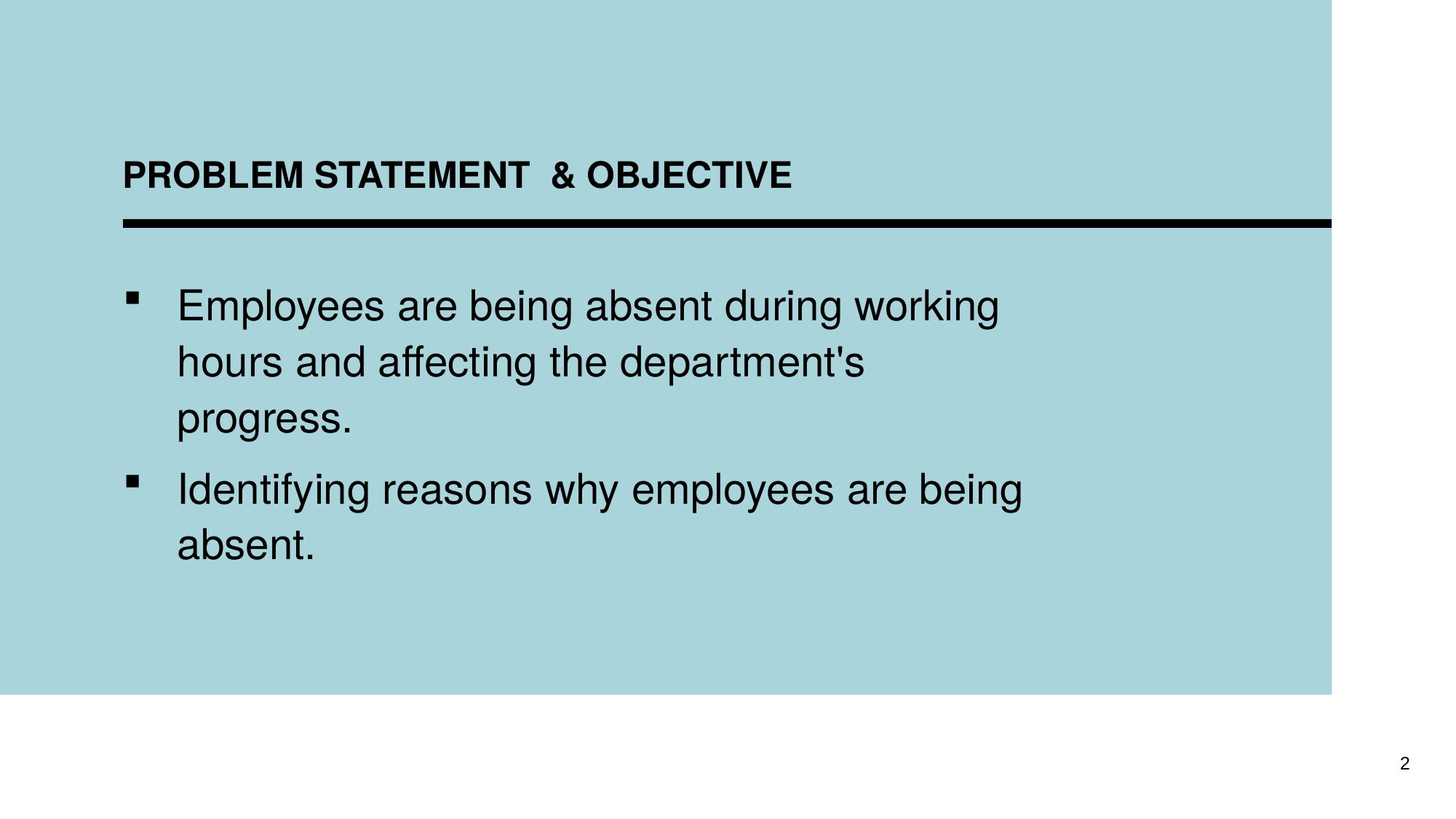

# PROBLEM STATEMENT  & OBJECTIVE
Employees are being absent during working hours and affecting the department's progress.
Identifying reasons why employees are being absent.
2